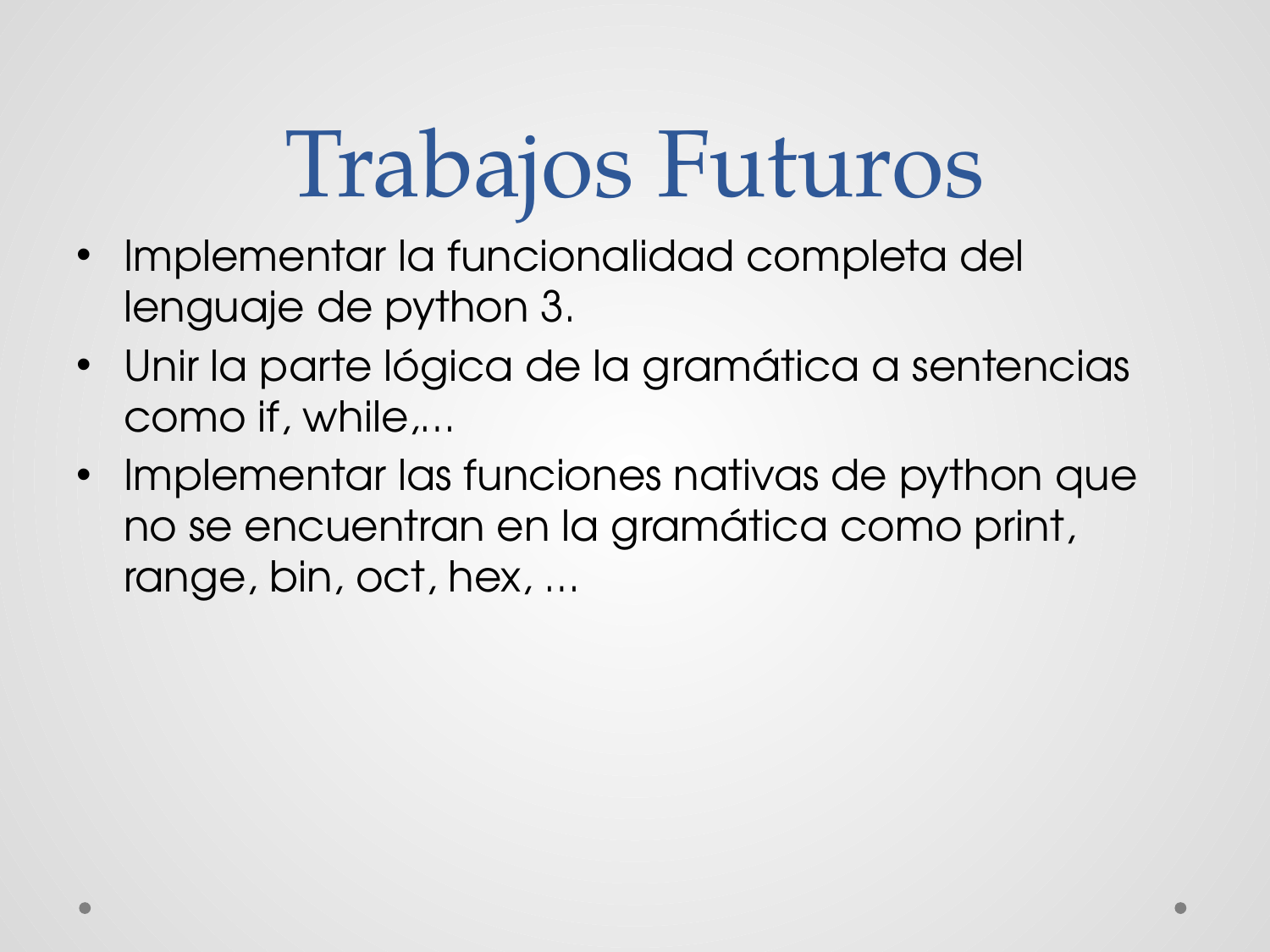

# Trabajos Futuros
Implementar la funcionalidad completa del lenguaje de python 3.
Unir la parte lógica de la gramática a sentencias como if, while,…
Implementar las funciones nativas de python que no se encuentran en la gramática como print, range, bin, oct, hex, …